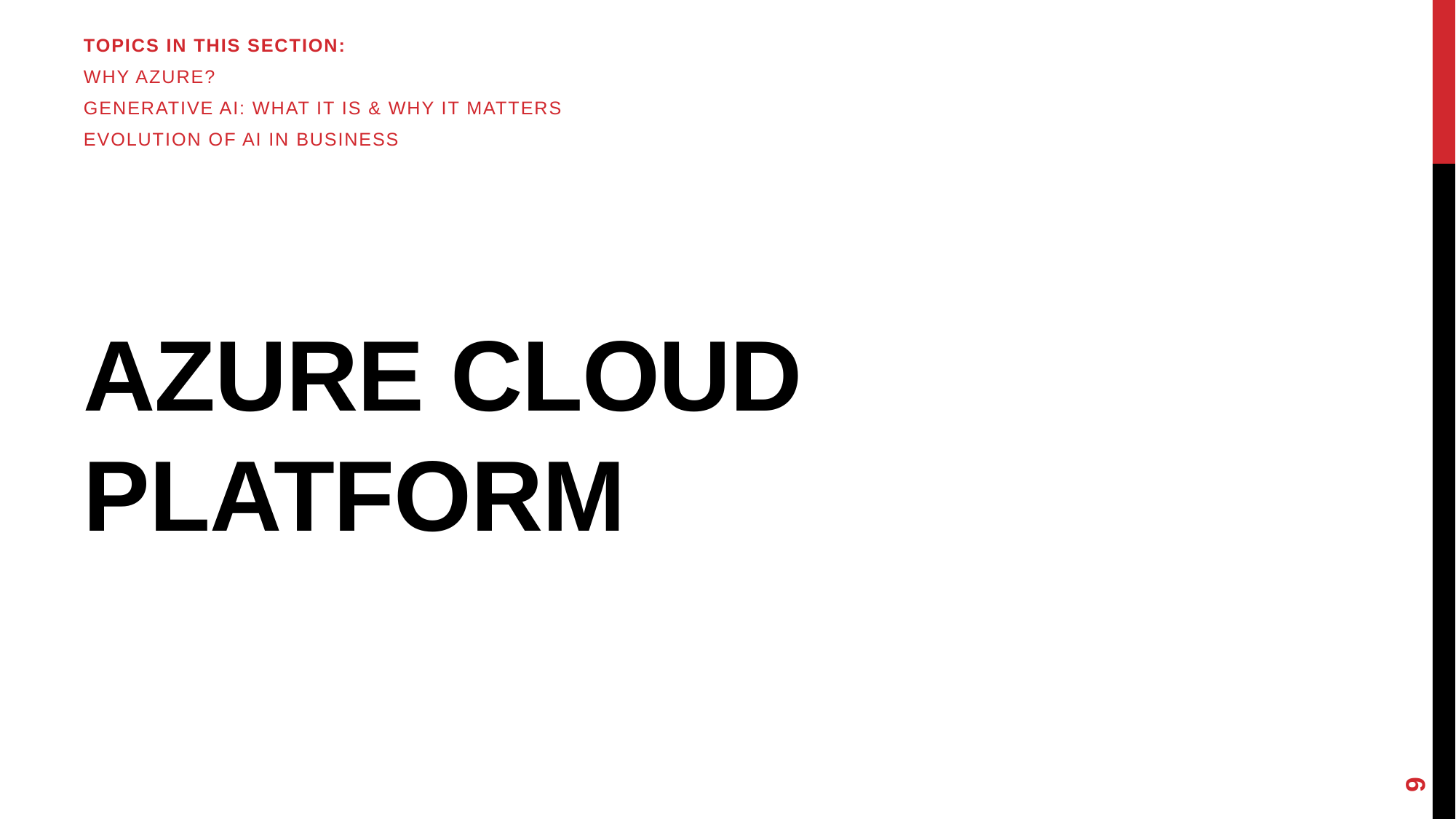

Topics in this Section:
Why Azure?
Generative AI: What It Is & Why It Matters
Evolution of AI in Business
# Azure Cloud Platform
9